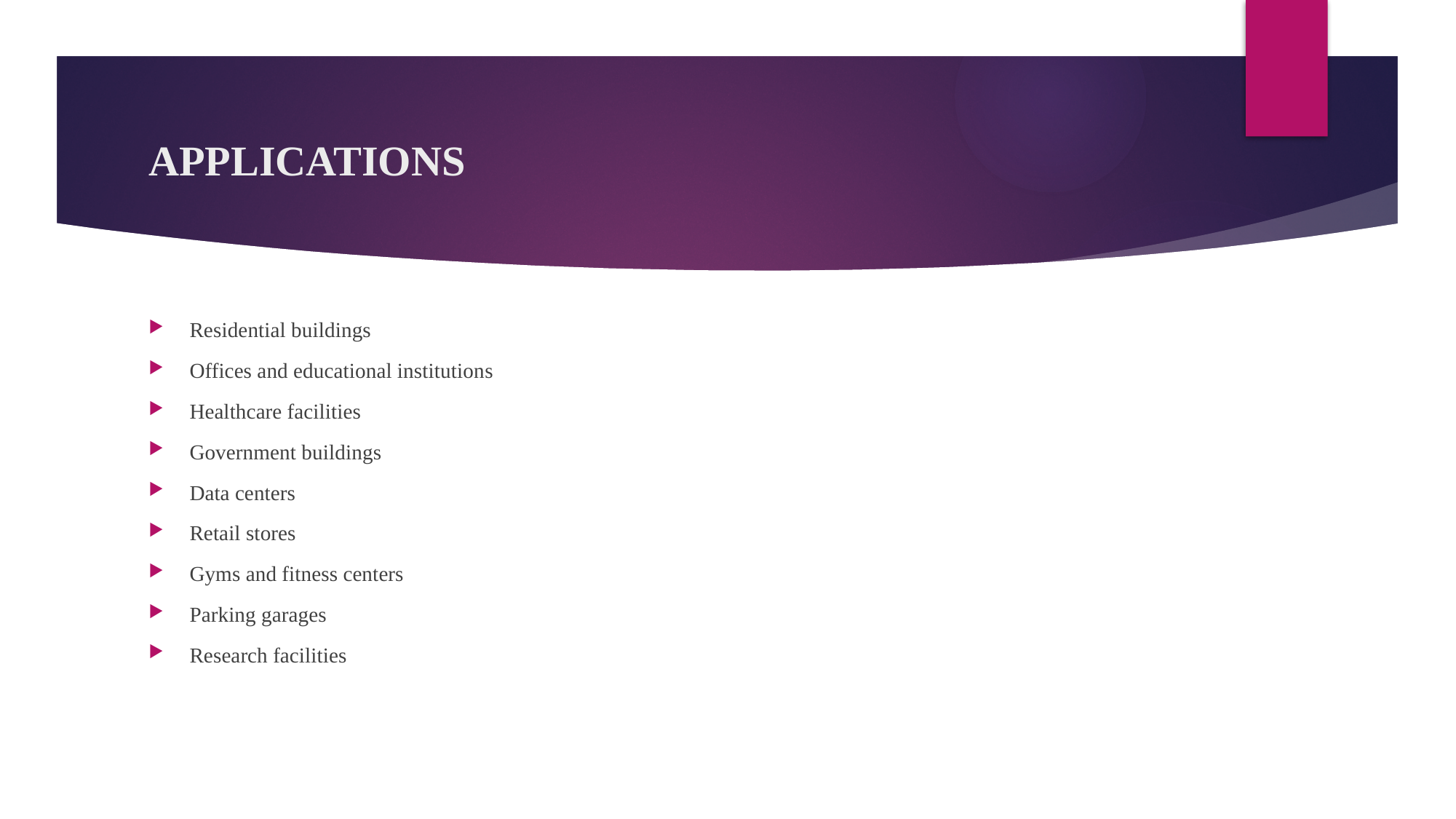

# APPLICATIONS
Residential buildings
Offices and educational institutions
Healthcare facilities
Government buildings
Data centers
Retail stores
Gyms and fitness centers
Parking garages
Research facilities